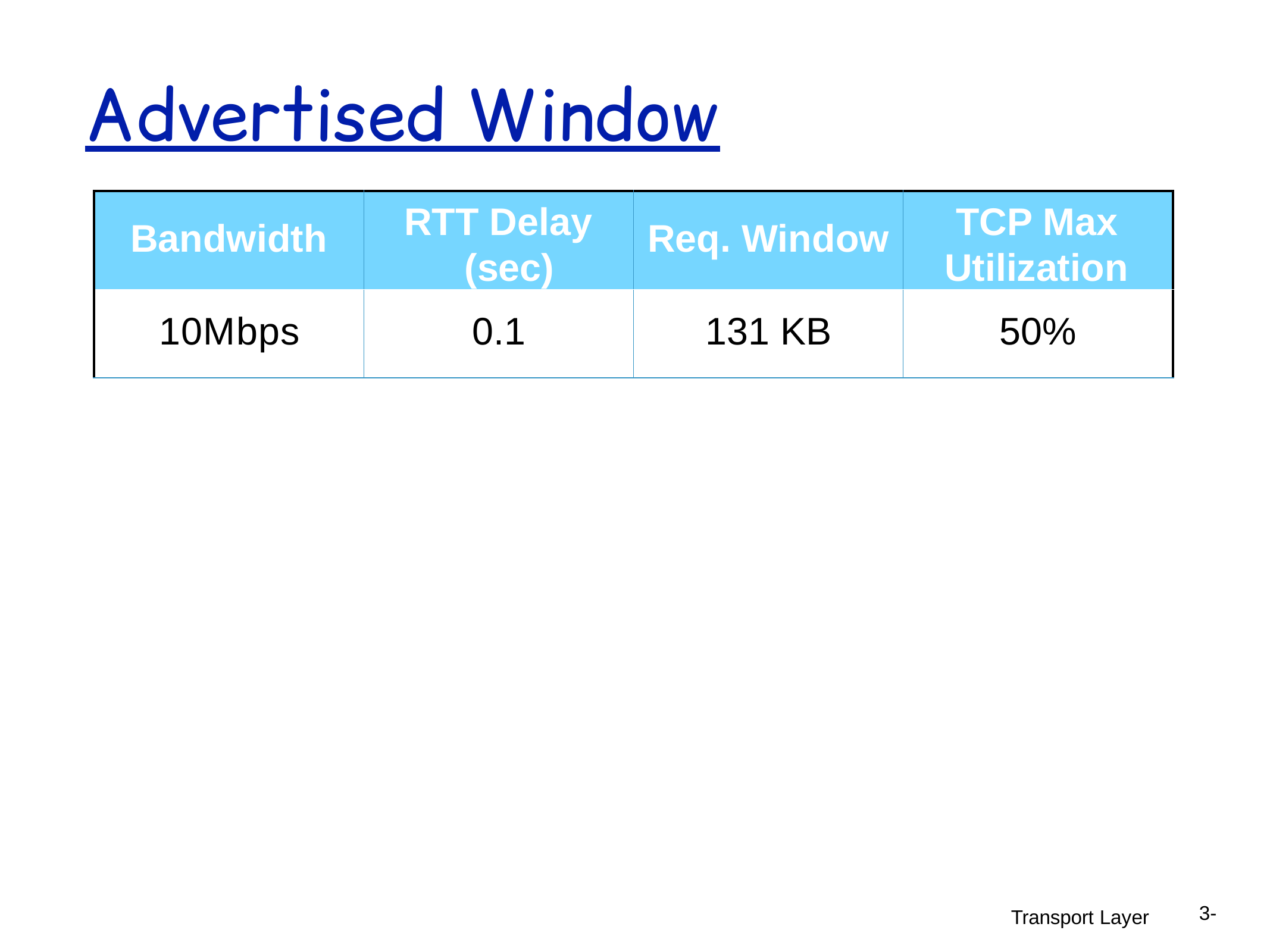

# Advertised Window

| Bandwidth | RTT Delay (sec) | Req. Window | TCP Max Utilization |
| --- | --- | --- | --- |
| 10Mbps | 0.1 | 131 KB | 50% |
3-
Transport Layer